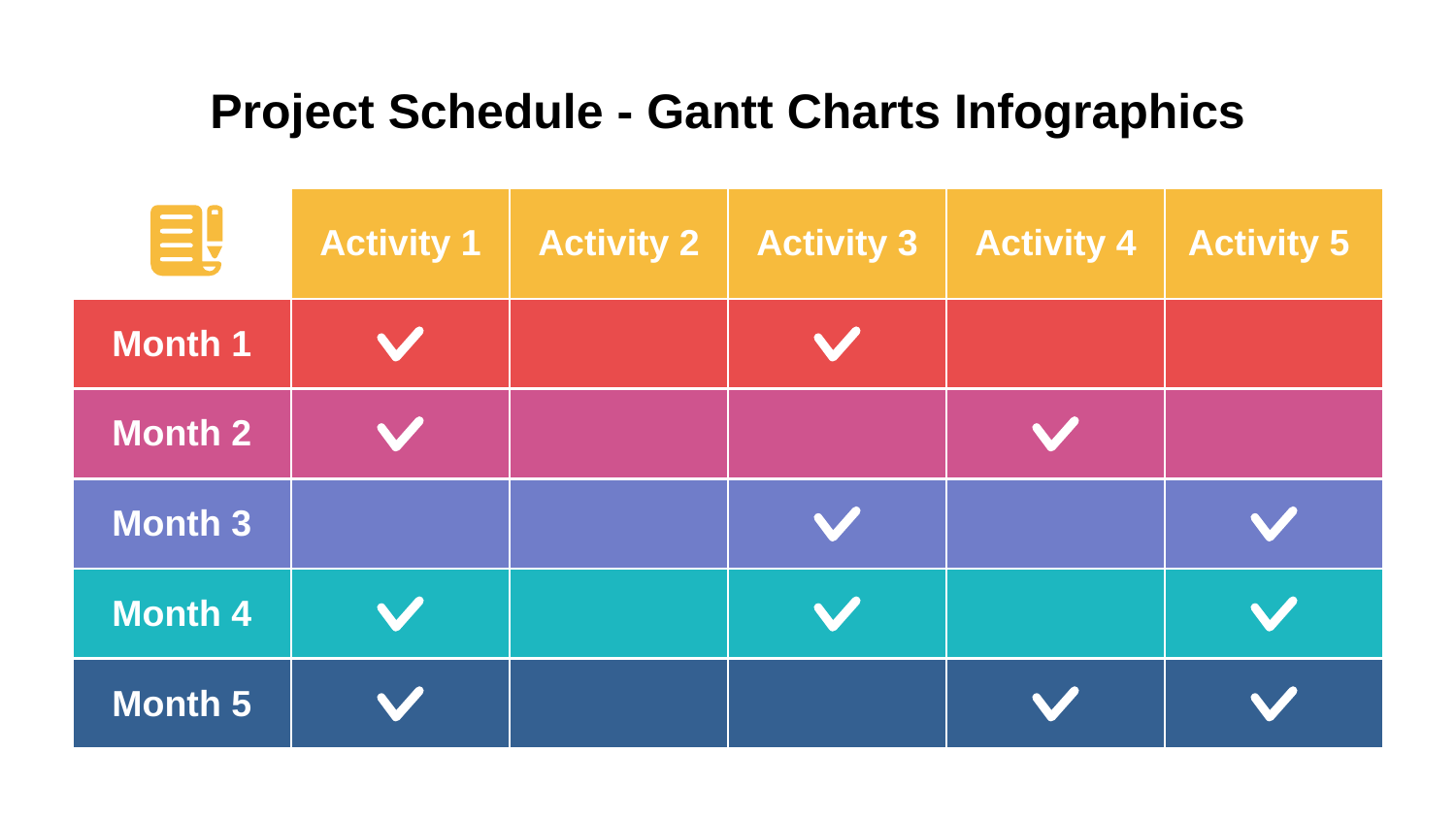

# Project Schedule - Gantt Charts Infographics
|  | Activity 1 | Activity 2 | Activity 3 | Activity 4 | Activity 5 |
| --- | --- | --- | --- | --- | --- |
| Month 1 |  |  |  |  |  |
| Month 2 |  |  |  |  |  |
| Month 3 |  |  |  |  |  |
| Month 4 |  |  |  |  |  |
| Month 5 |  |  |  |  |  |